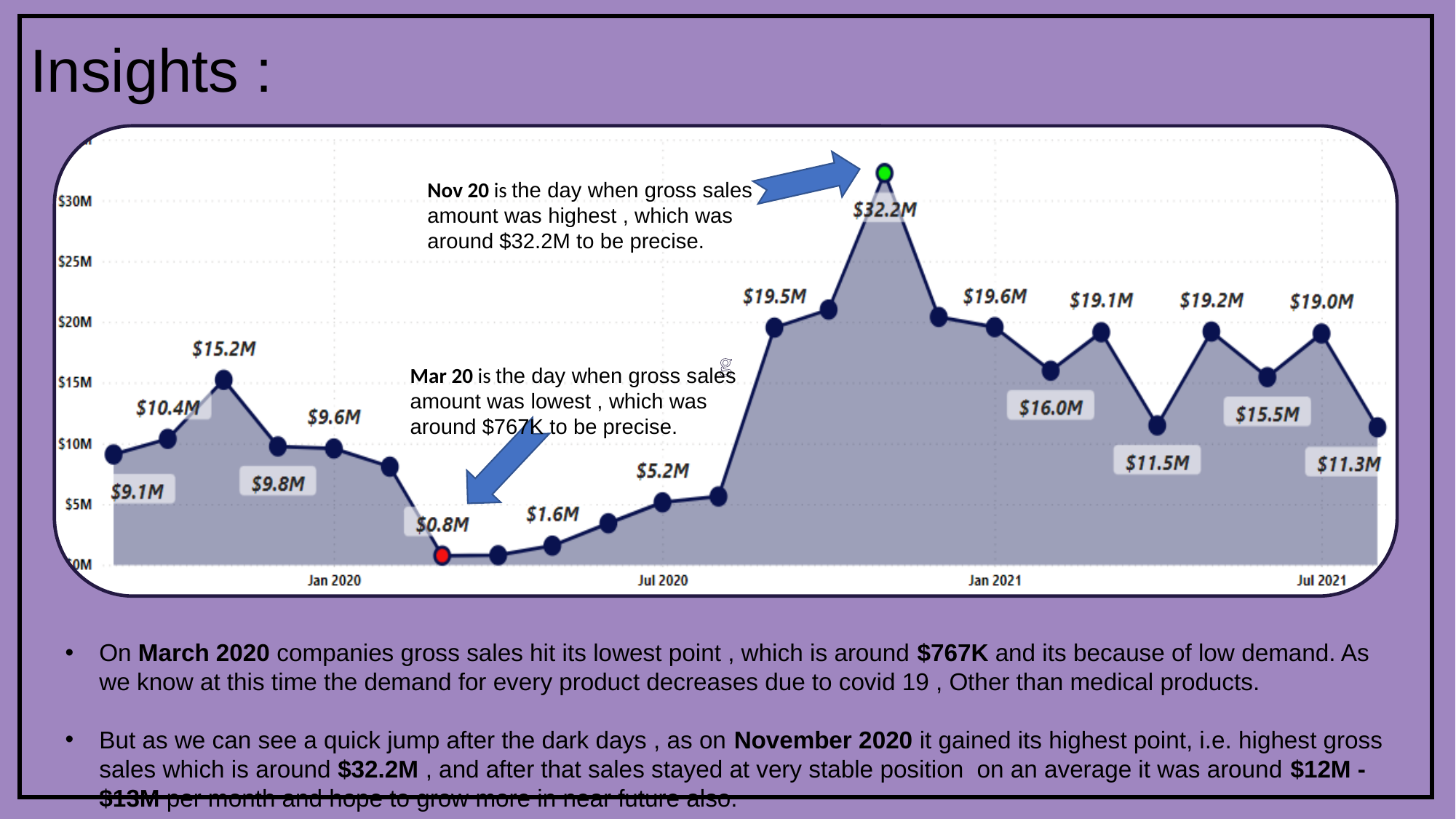

Insights :
g

Nov 20 is the day when gross sales amount was highest , which was around $32.2M to be precise.

Mar 20 is the day when gross sales amount was lowest , which was around $767K to be precise.

On March 2020 companies gross sales hit its lowest point , which is around $767K and its because of low demand. As we know at this time the demand for every product decreases due to covid 19 , Other than medical products.

But as we can see a quick jump after the dark days , as on November 2020 it gained its highest point, i.e. highest gross sales which is around $32.2M , and after that sales stayed at very stable position  on an average it was around $12M - $13M per month and hope to grow more in near future also.